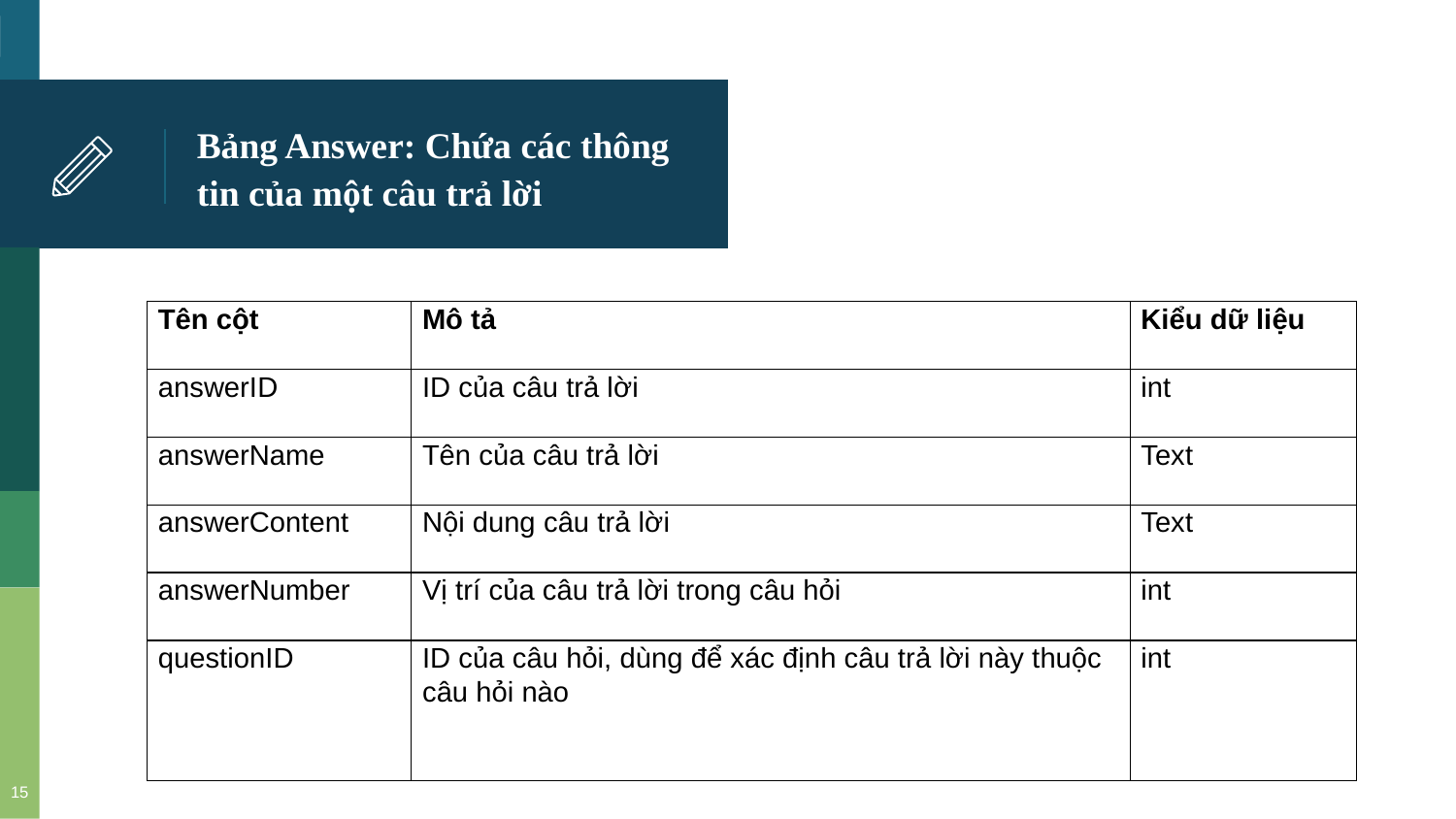

# Bảng Answer: Chứa các thông tin của một câu trả lời

| Tên cột | Mô tả | Kiểu dữ liệu |
| --- | --- | --- |
| answerID | ID của câu trả lời | int |
| answerName | Tên của câu trả lời | Text |
| answerContent | Nội dung câu trả lời | Text |
| answerNumber | Vị trí của câu trả lời trong câu hỏi | int |
| questionID | ID của câu hỏi, dùng để xác định câu trả lời này thuộc câu hỏi nào | int |
15